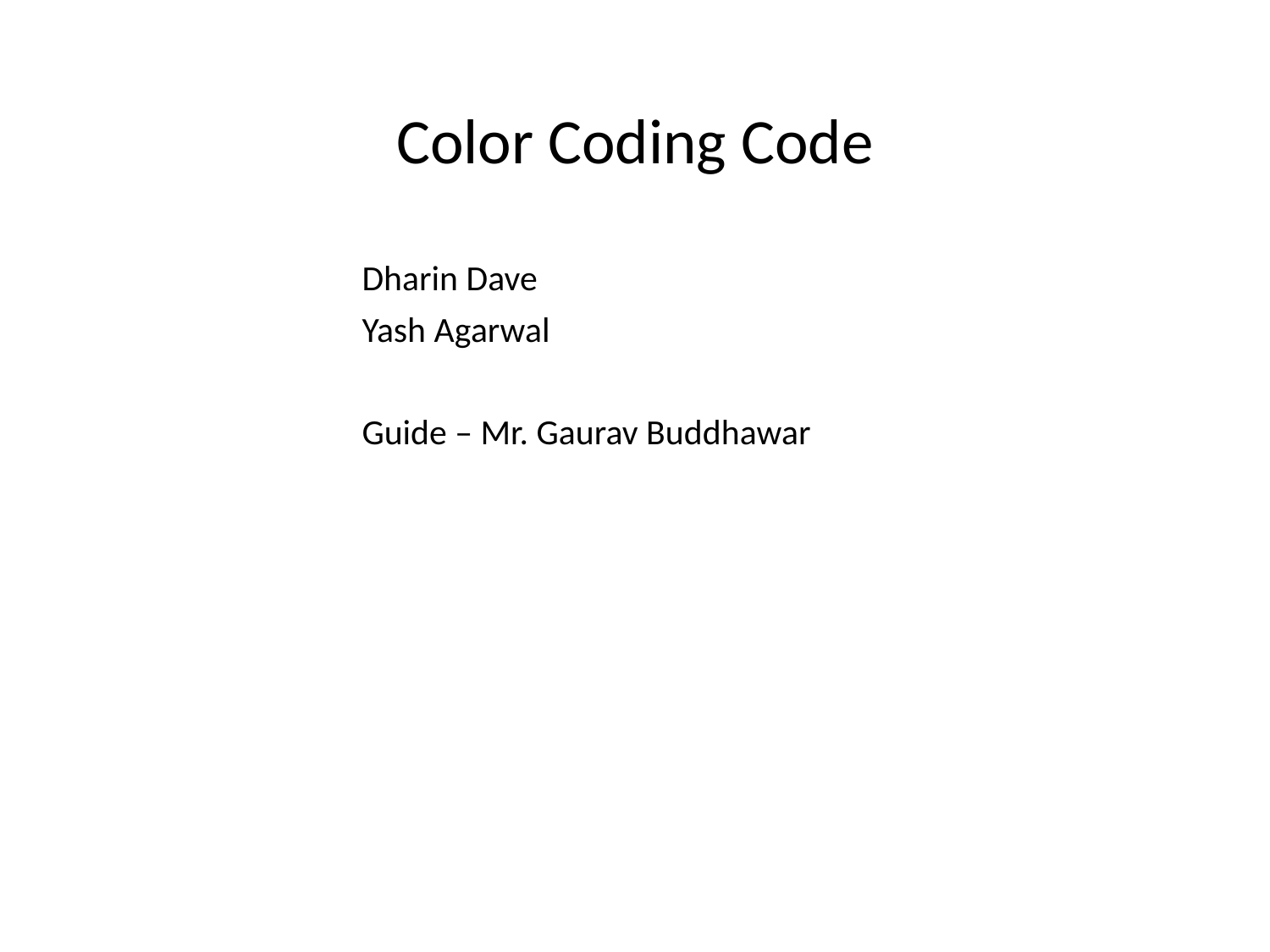

# Color Coding Code
Dharin Dave
Yash Agarwal

Guide – Mr. Gaurav Buddhawar